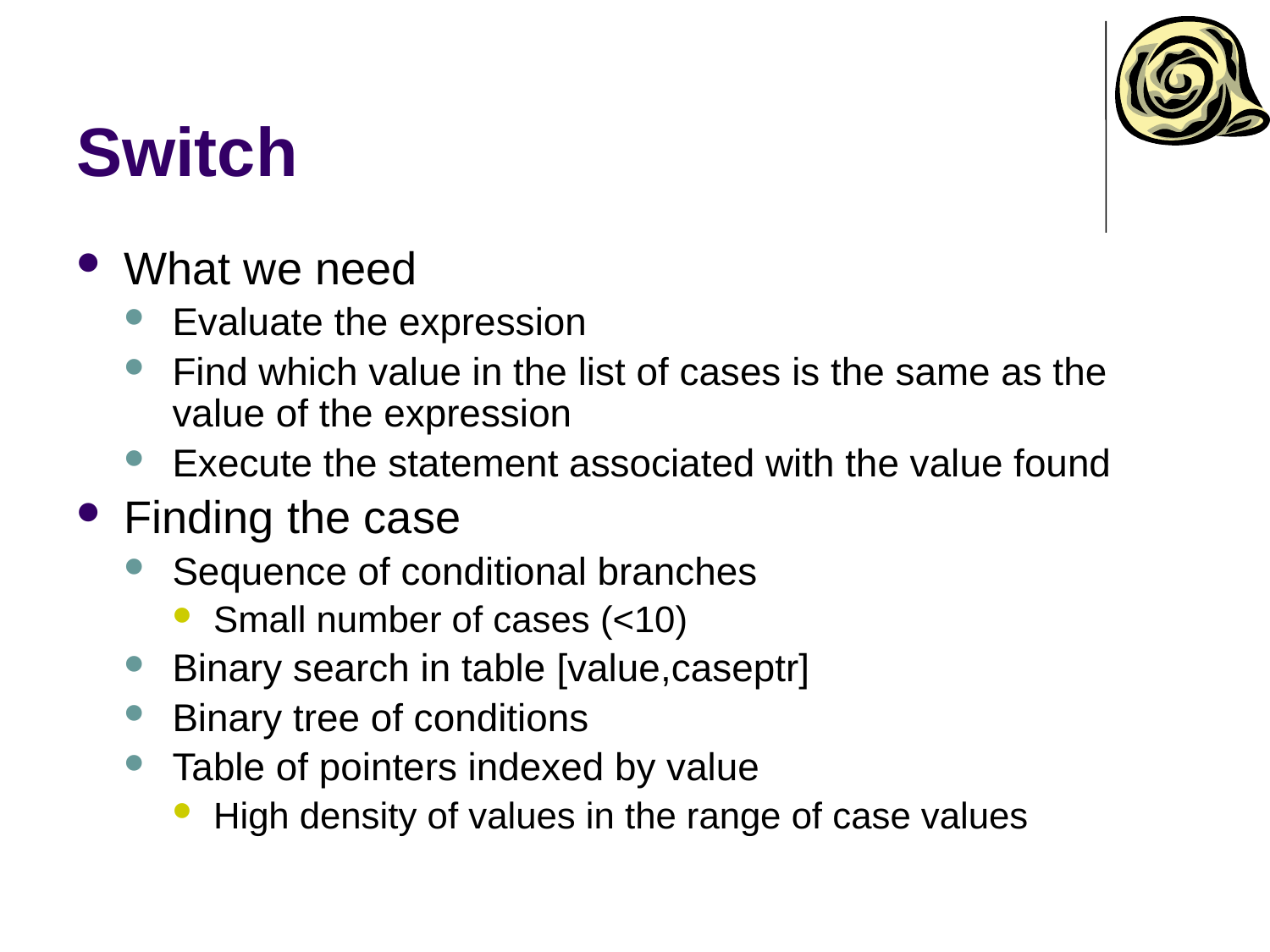

# Switch
What we need
Evaluate the expression
Find which value in the list of cases is the same as the value of the expression
Execute the statement associated with the value found
Finding the case
Sequence of conditional branches
Small number of cases (<10)
Binary search in table [value,caseptr]
Binary tree of conditions
Table of pointers indexed by value
High density of values in the range of case values